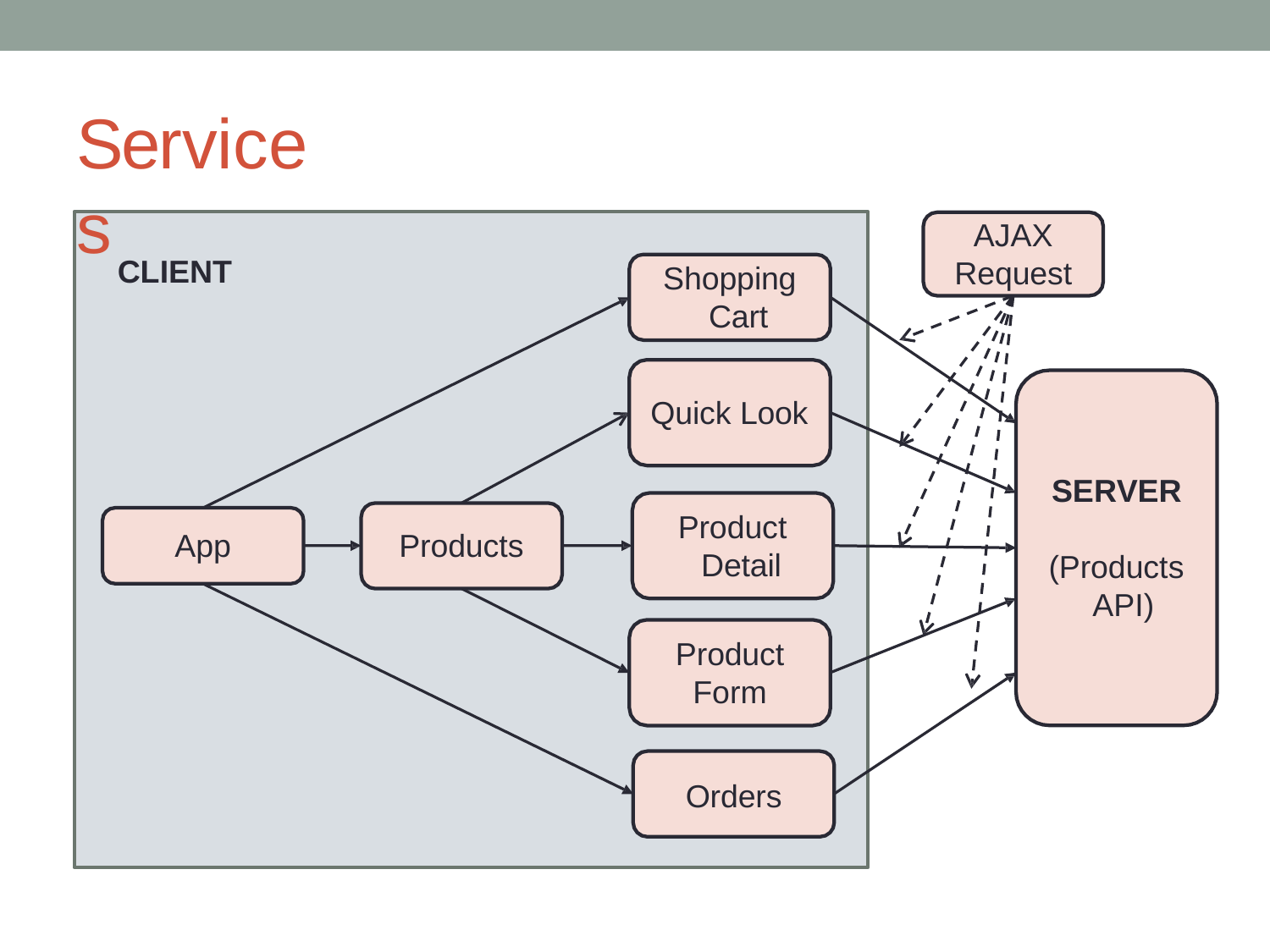

# Services

AJAX
Request
CLIENT

Shopping  Cart

Quick Look

SERVER

Product  Detail

App
Products

(Products  API)

Product
Form

Orders